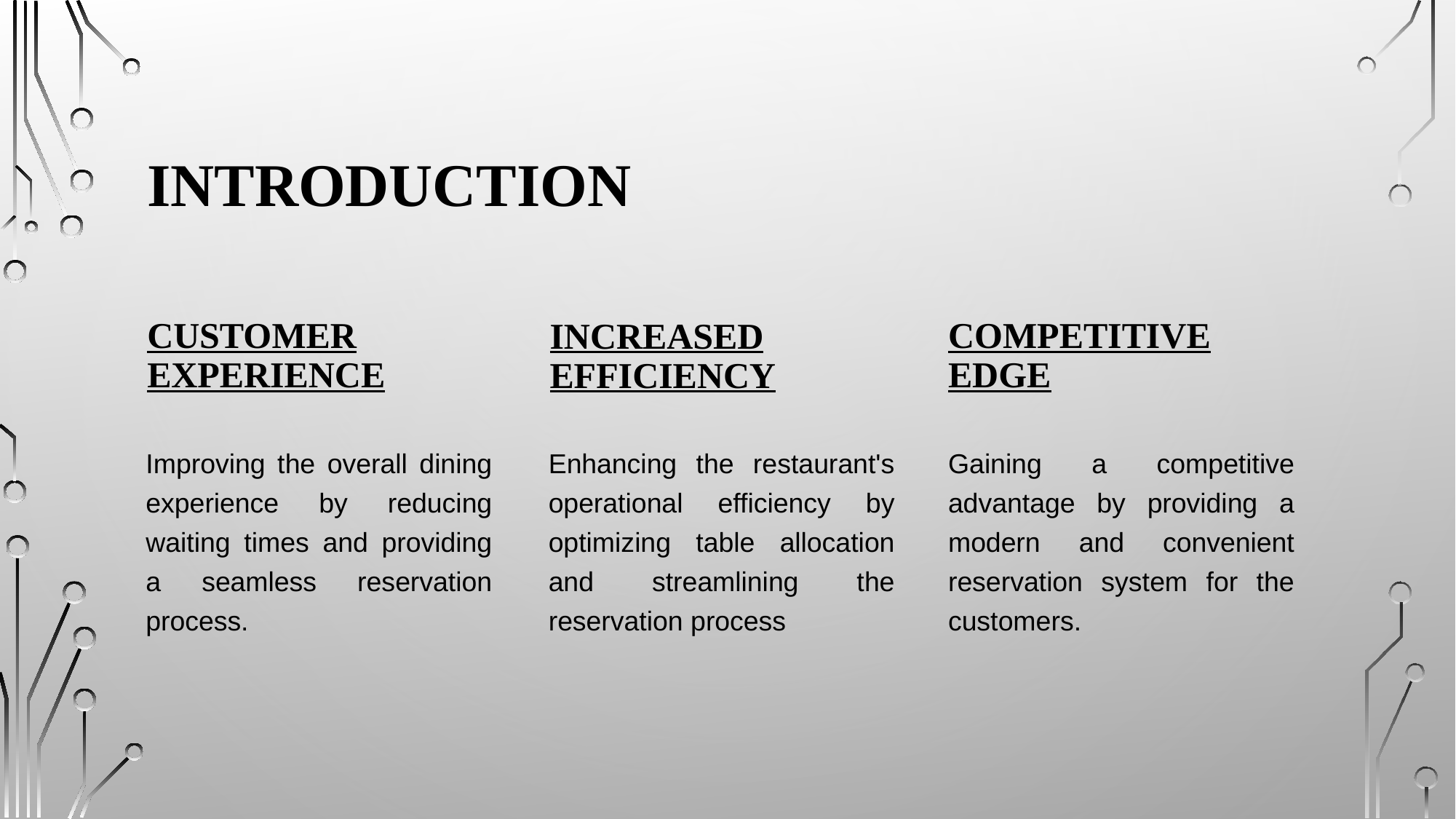

# Introduction
Customer Experience
Competitive Edge
Increased Efficiency
Improving the overall dining experience by reducing waiting times and providing a seamless reservation process.
Enhancing the restaurant's operational efficiency by optimizing table allocation and streamlining the reservation process
Gaining a competitive advantage by providing a modern and convenient reservation system for the customers.